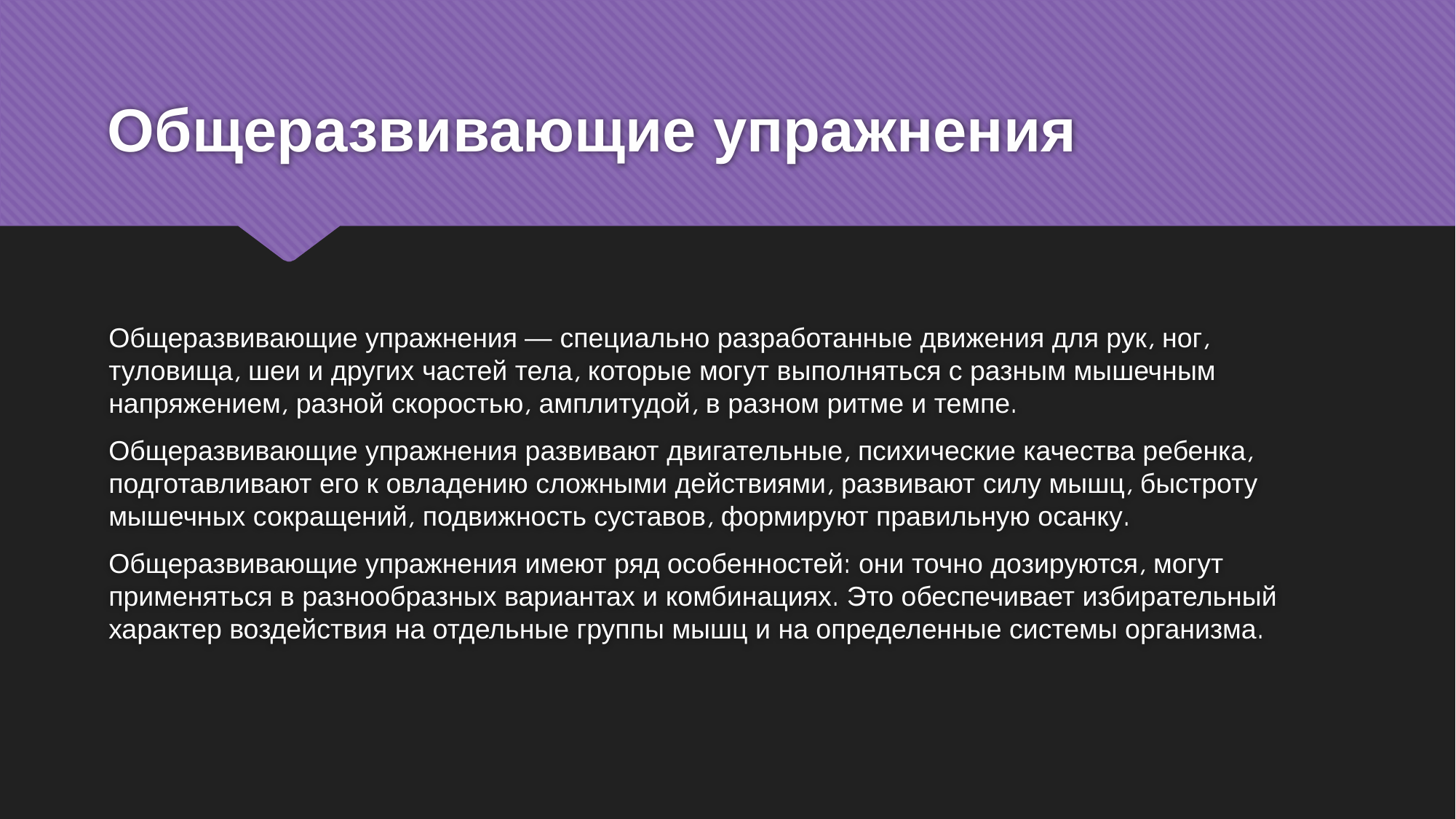

# Общеразвивающие упражнения
Общеразвивающие упражнения — специально разработанные движения для рук, ног, туловища, шеи и других частей тела, которые могут выполняться с разным мышечным напряжением, разной скоростью, амплитудой, в разном ритме и темпе.
Общеразвивающие упражнения развивают двигательные, психические качества ребенка, подготавливают его к овладению сложными действиями, развивают силу мышц, быстроту мышечных сокращений, подвижность суставов, формируют правильную осанку.
Общеразвивающие упражнения имеют ряд особенностей: они точно дозируются, могут применяться в разнообразных вариантах и комбинациях. Это обеспечивает избирательный характер воздействия на отдельные группы мышц и на определенные системы организма.